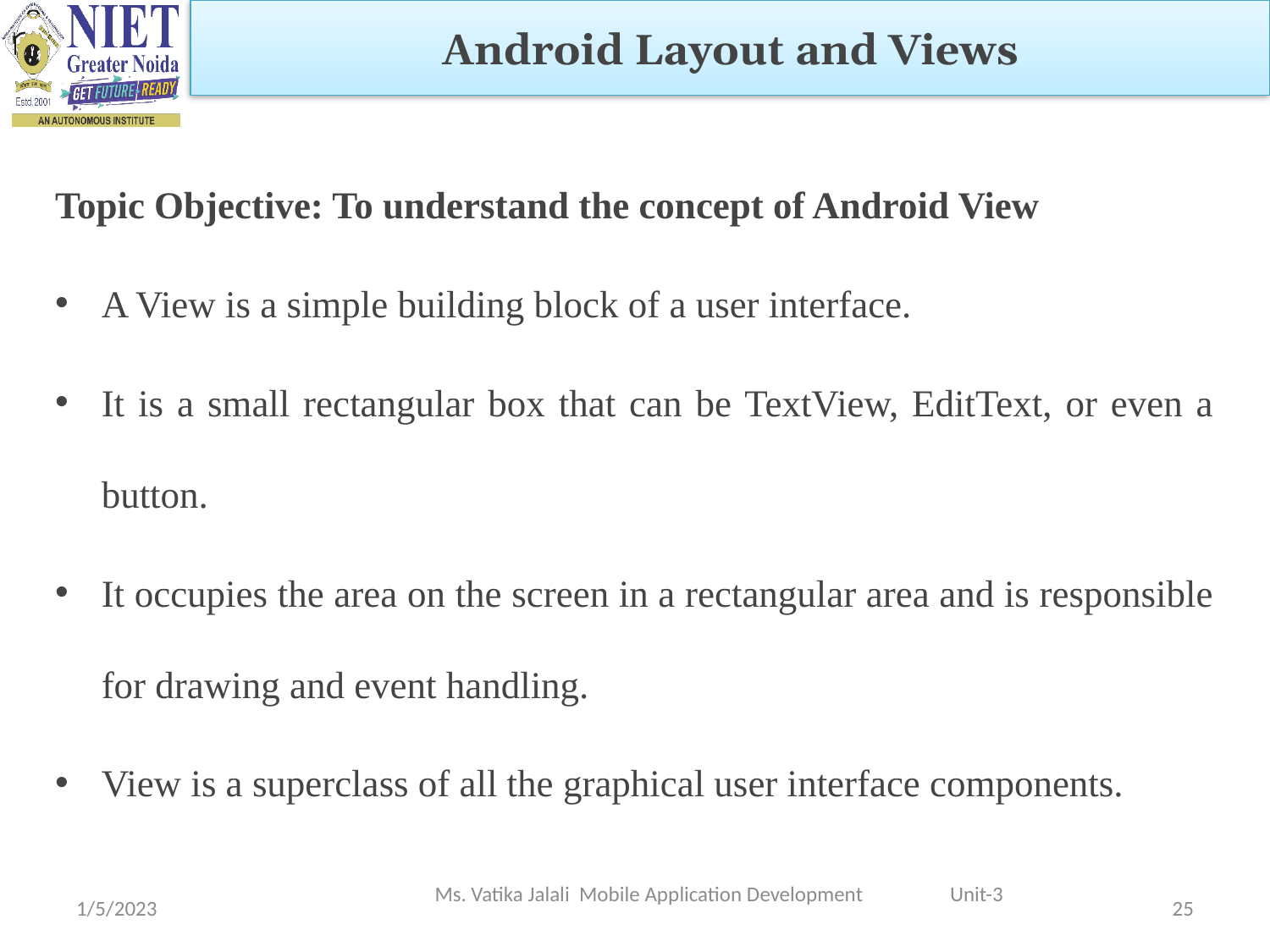

Android Layout and Views

Topic Objective: To understand the concept of Android View
A View is a simple building block of a user interface.
It is a small rectangular box that can be TextView, EditText, or even a button.
It occupies the area on the screen in a rectangular area and is responsible for drawing and event handling.
View is a superclass of all the graphical user interface components.

Ms. Vatika Jalali  Mobile Application Development                  Unit-3
1/5/2023
25